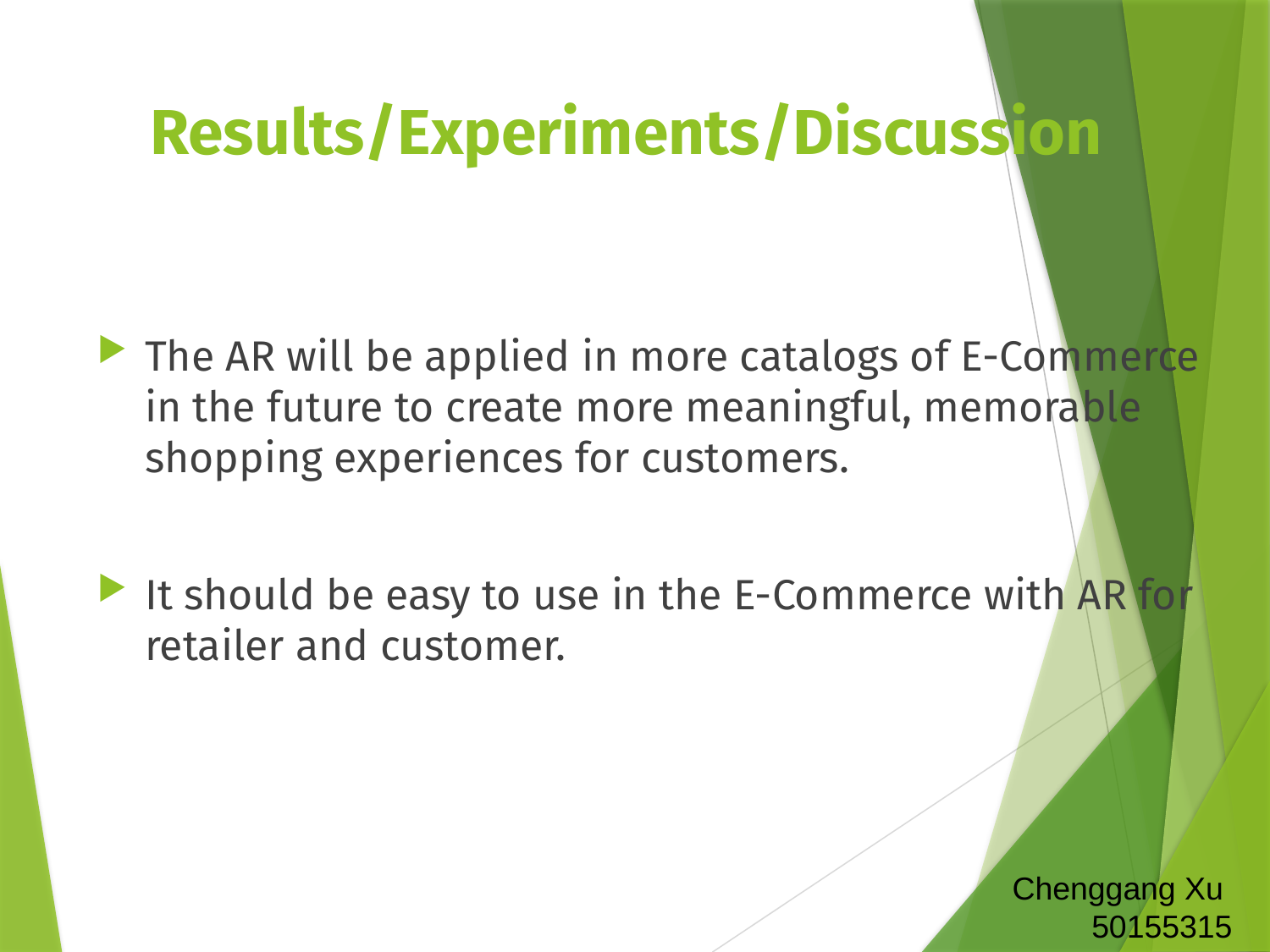

# Results/Experiments/Discussion

The AR will be applied in more catalogs of E-Commerce in the future to create more meaningful, memorable shopping experiences for customers.

It should be easy to use in the E-Commerce with AR for retailer and customer.
Chenggang Xu
50155315